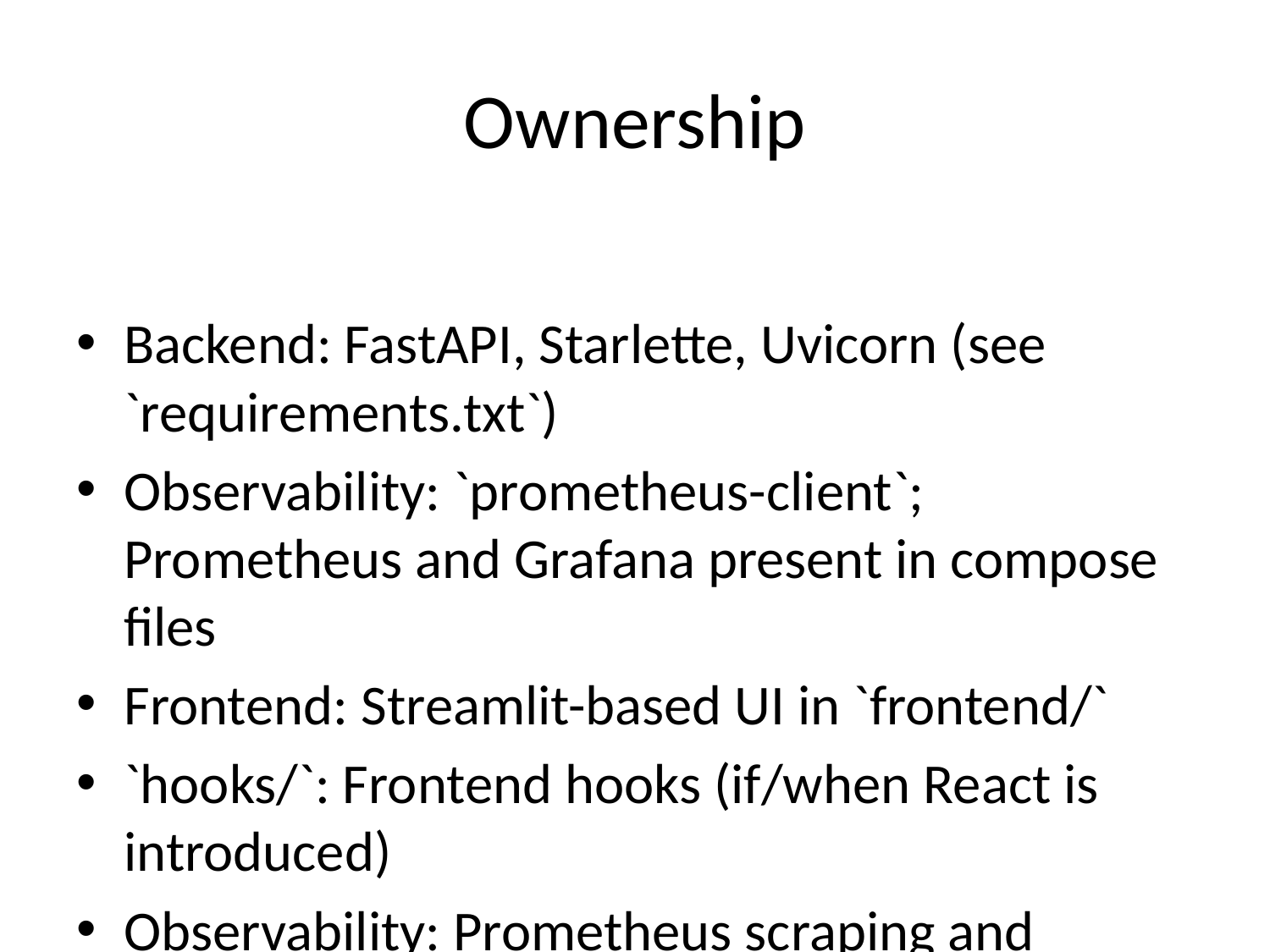

# Ownership

Backend: FastAPI, Starlette, Uvicorn (see `requirements.txt`)
Observability: `prometheus-client`; Prometheus and Grafana present in compose files
Frontend: Streamlit-based UI in `frontend/`
`hooks/`: Frontend hooks (if/when React is introduced)
Observability: Prometheus scraping and Grafana dashboards referenced in docs and compose.
DevOps & Deployment Scripts: `scripts/` (DevOps team ownership)
Observability: `monitoring/`, Prometheus/Grafana configs (DevOps + Backend)
Backend services: `services/` and `backend/` (Backend team)
Frontend (Streamlit): `frontend/` (Frontend team)
Security Policies & Audits: `security/`, `docs/security/` (Security team)
Observability: Prometheus scraping targets, Grafana dashboards (as documented)
Backend base path: `API_V1_STR=/api/v1` (see `docker-compose.yml` for `backend` environment).
Frontend in this repo is Streamlit, not React; any React component work requires project decision and scaffolding.
25–35 min: Observability (metrics, dashboards, alerts overview)
35–45 min: Security & hygiene (pre-commit, scans, no-secrets policy)
Backend: Finalize service registration at startup; add health/metrics endpoints; integrate vector DBs where required.
DevOps: Wire health checks into CI, enforce fail‑fast on degraded services; maintain deploy scripts and tiered profiles.
Frontend: Maintain Streamlit UI; coordinate API contracts; accessibility alignment (WCAG) for any new UI.